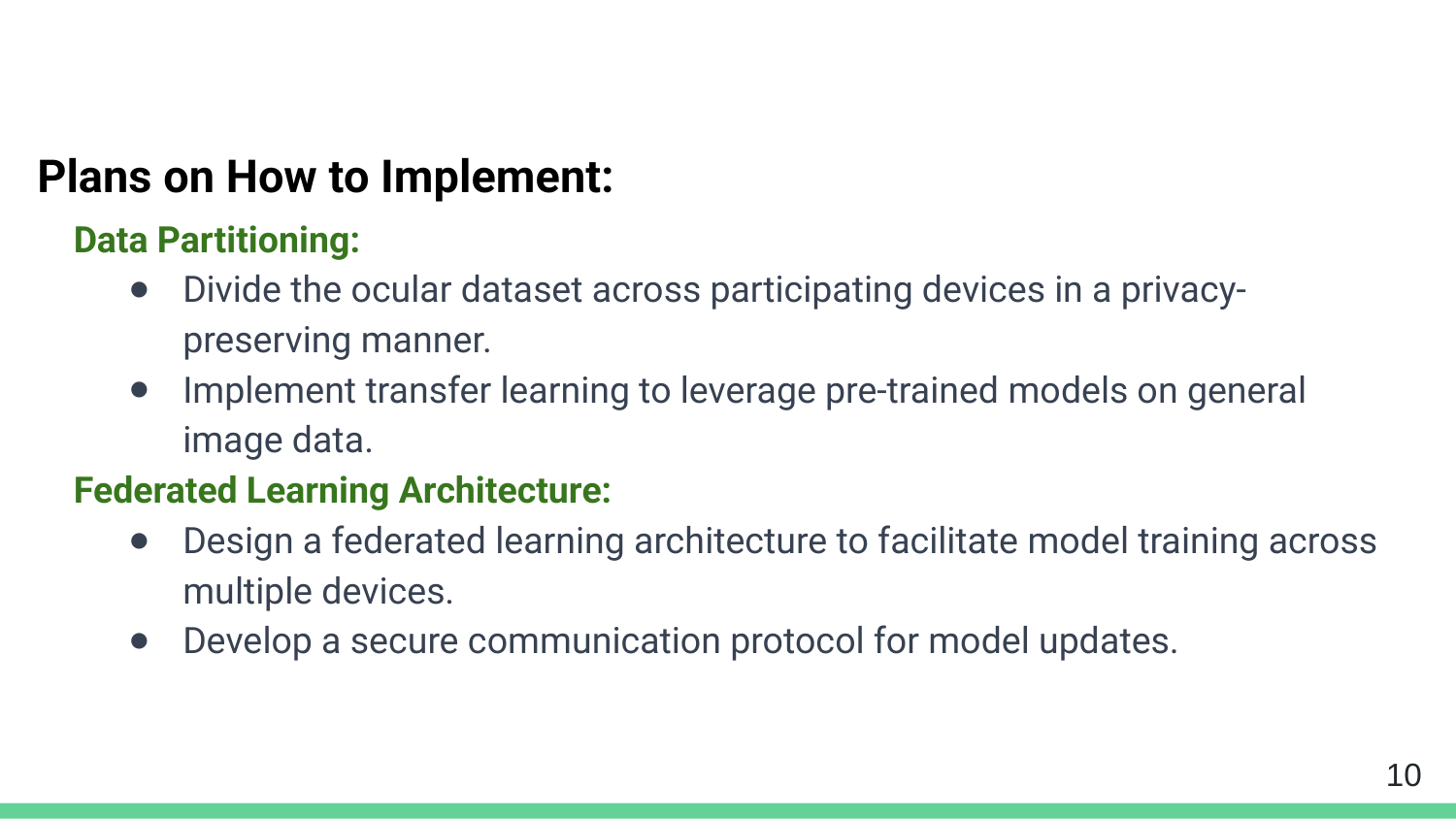

Plans on How to Implement:
Data Partitioning:
Divide the ocular dataset across participating devices in a privacy-preserving manner.
Implement transfer learning to leverage pre-trained models on general image data.
Federated Learning Architecture:
Design a federated learning architecture to facilitate model training across multiple devices.
Develop a secure communication protocol for model updates.
10